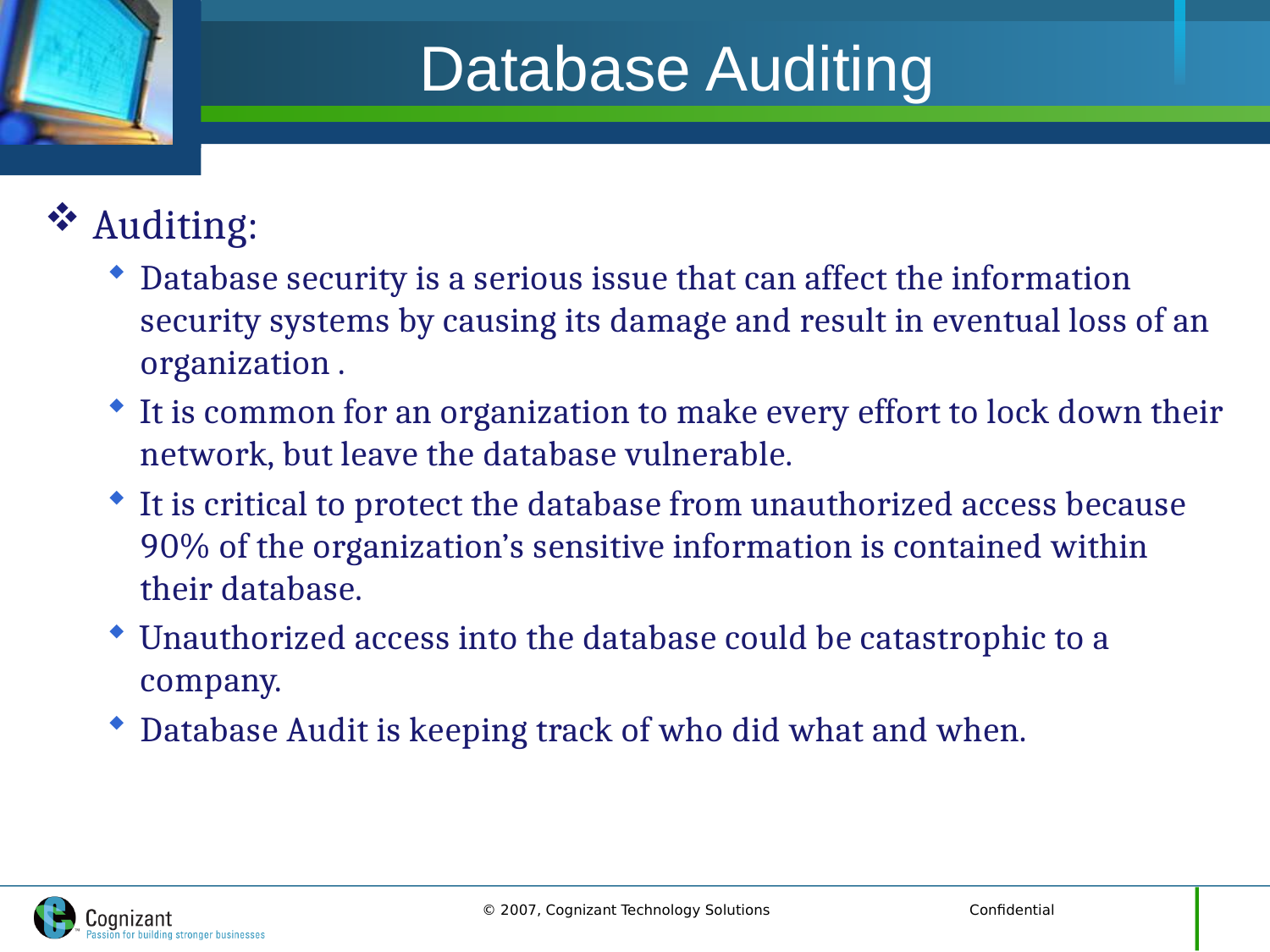

# Database Auditing
Auditing:
Database security is a serious issue that can affect the information security systems by causing its damage and result in eventual loss of an organization .
It is common for an organization to make every effort to lock down their network, but leave the database vulnerable.
It is critical to protect the database from unauthorized access because 90% of the organization’s sensitive information is contained within their database.
Unauthorized access into the database could be catastrophic to a company.
Database Audit is keeping track of who did what and when.